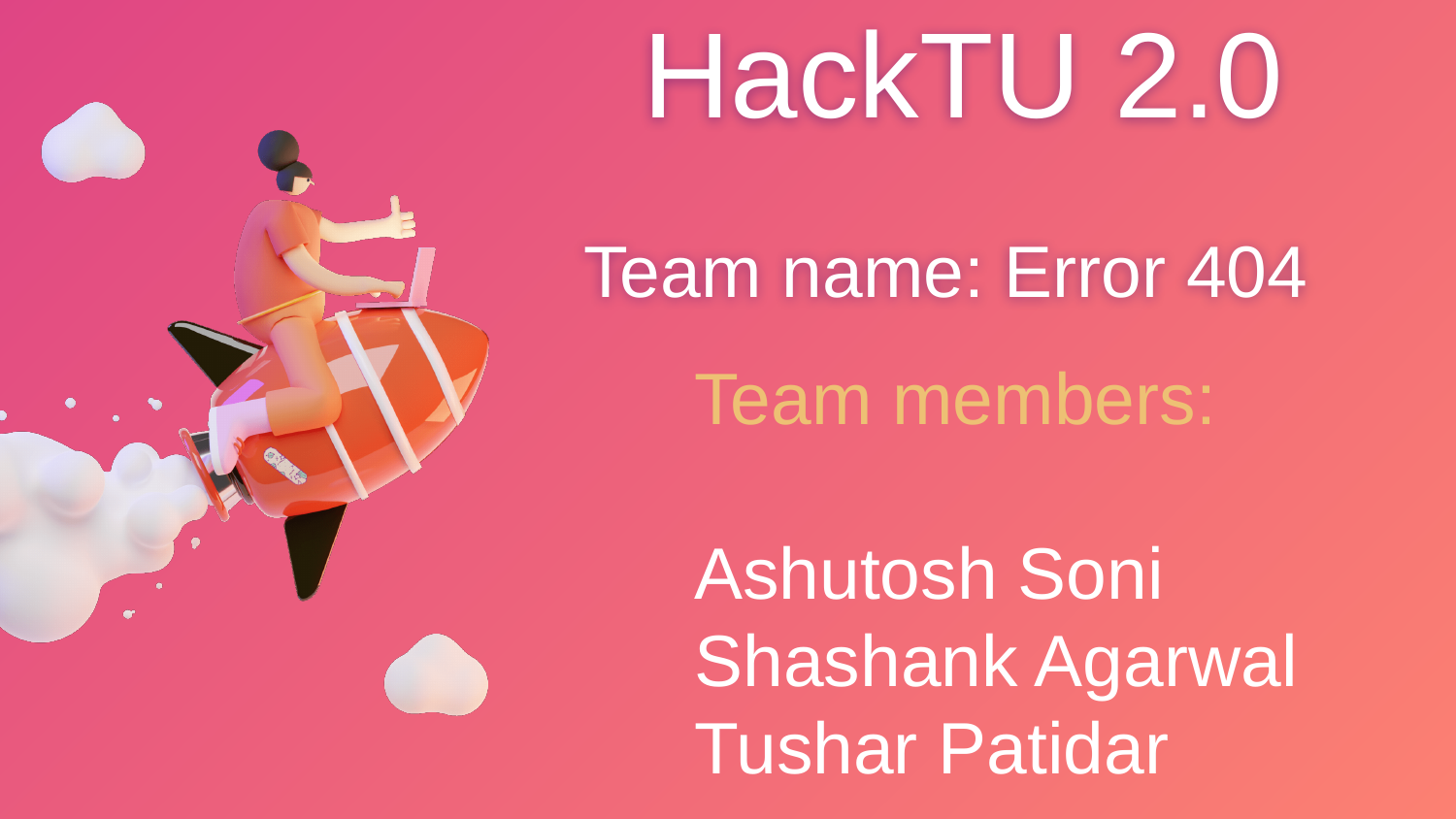

HackTU 2.0
# Team name: Error 404
Team members:

Ashutosh Soni
Shashank Agarwal
Tushar Patidar